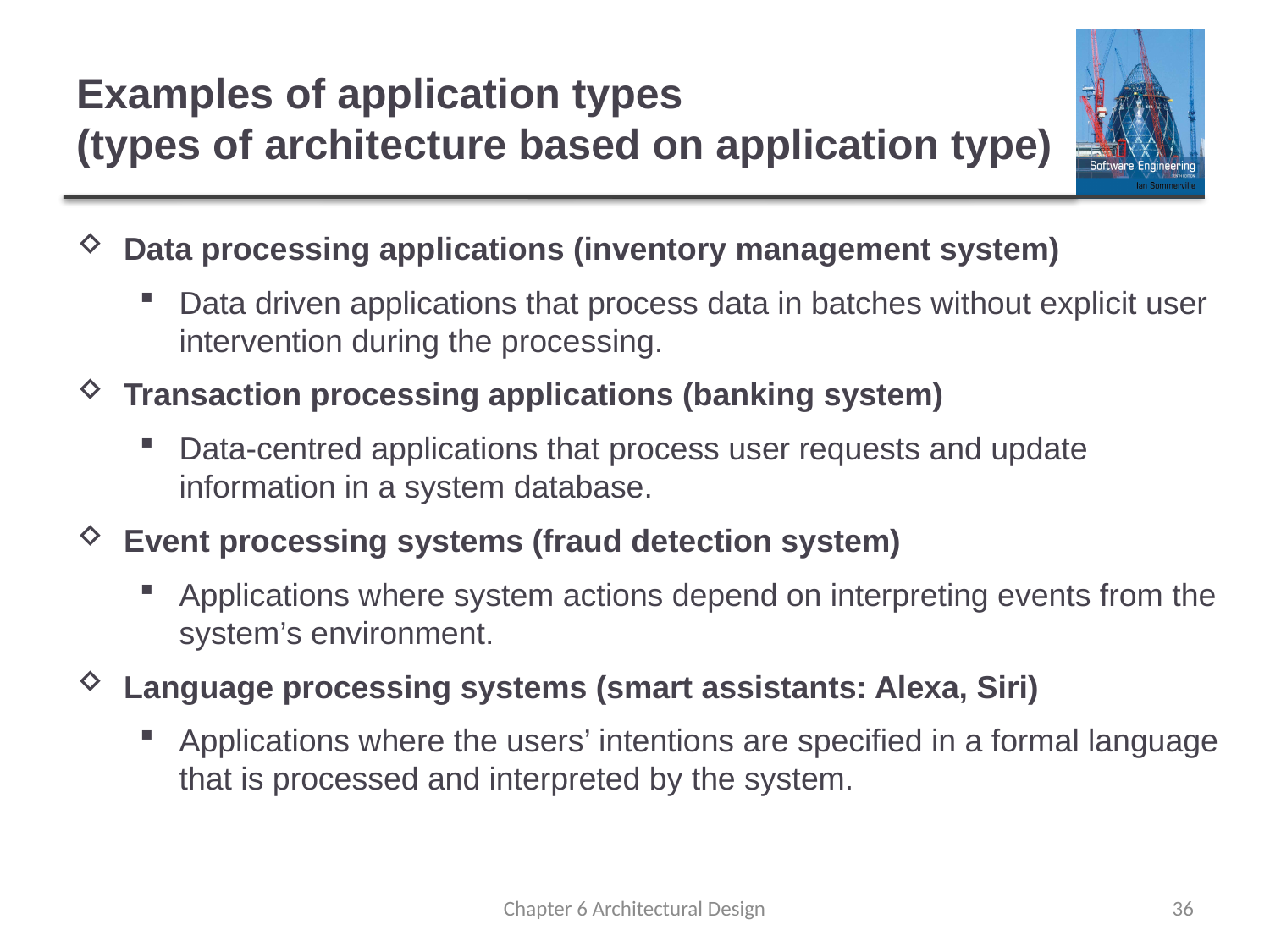

# Examples of application types (types of architecture based on application type)
Data processing applications (inventory management system)
Data driven applications that process data in batches without explicit user intervention during the processing.
Transaction processing applications (banking system)
Data-centred applications that process user requests and update information in a system database.
Event processing systems (fraud detection system)
Applications where system actions depend on interpreting events from the system’s environment.
Language processing systems (smart assistants: Alexa, Siri)
Applications where the users’ intentions are specified in a formal language that is processed and interpreted by the system.
Chapter 6 Architectural Design
36